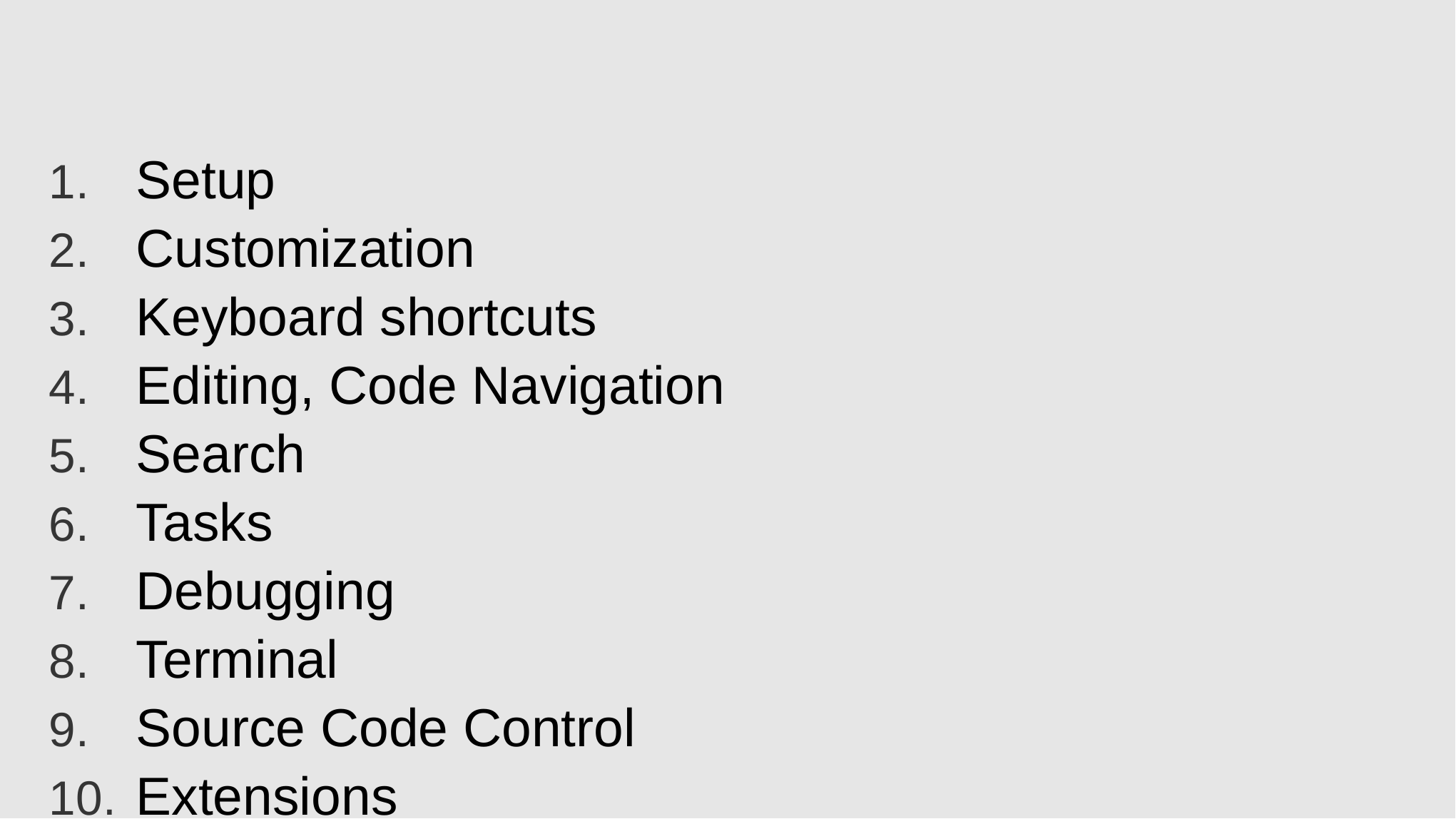

#
Setup
Customization
Keyboard shortcuts
Editing, Code Navigation
Search
Tasks
Debugging
Terminal
Source Code Control
Extensions